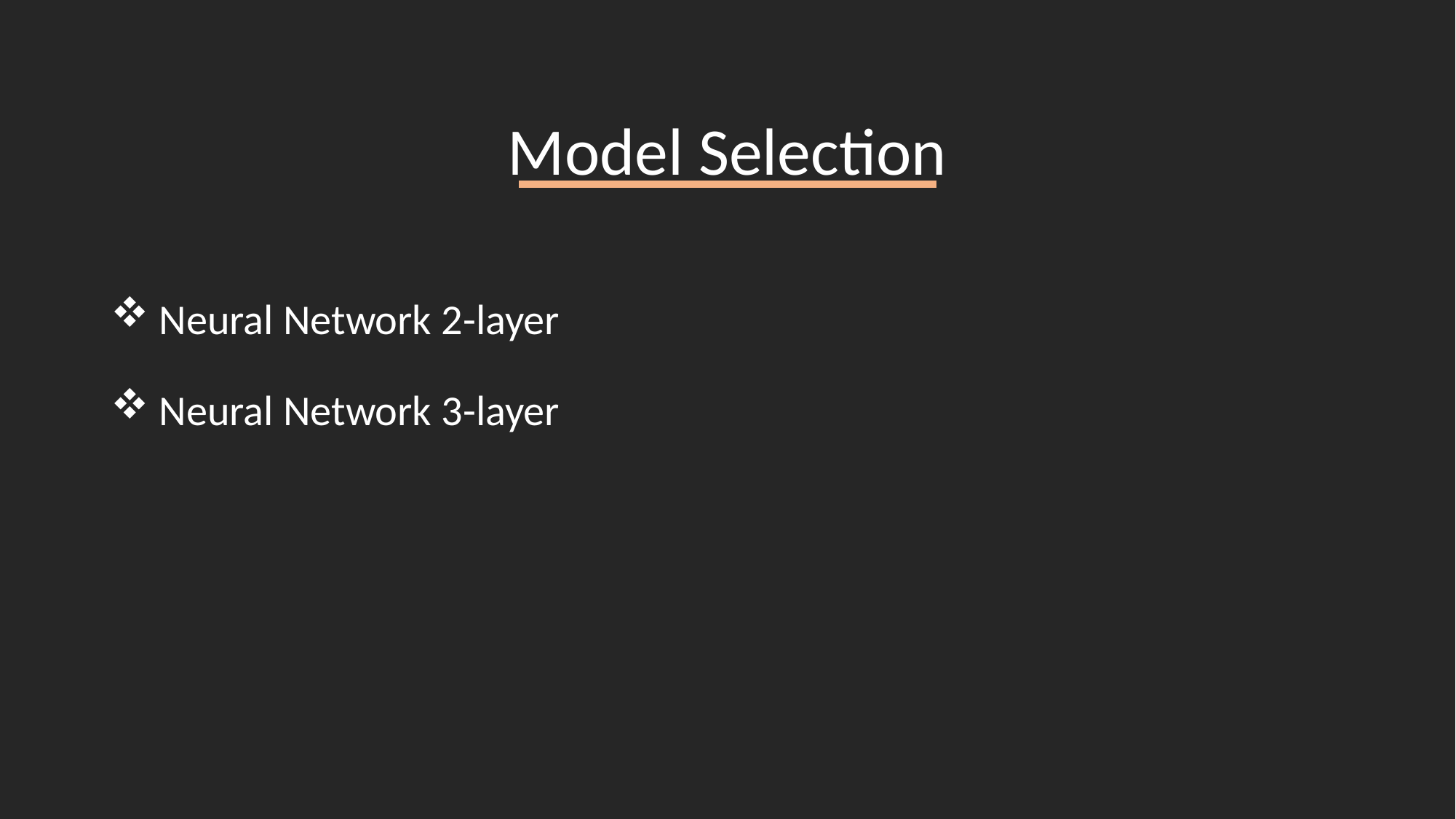

Model Selection

 Neural Network 2-layer
 Neural Network 3-layer